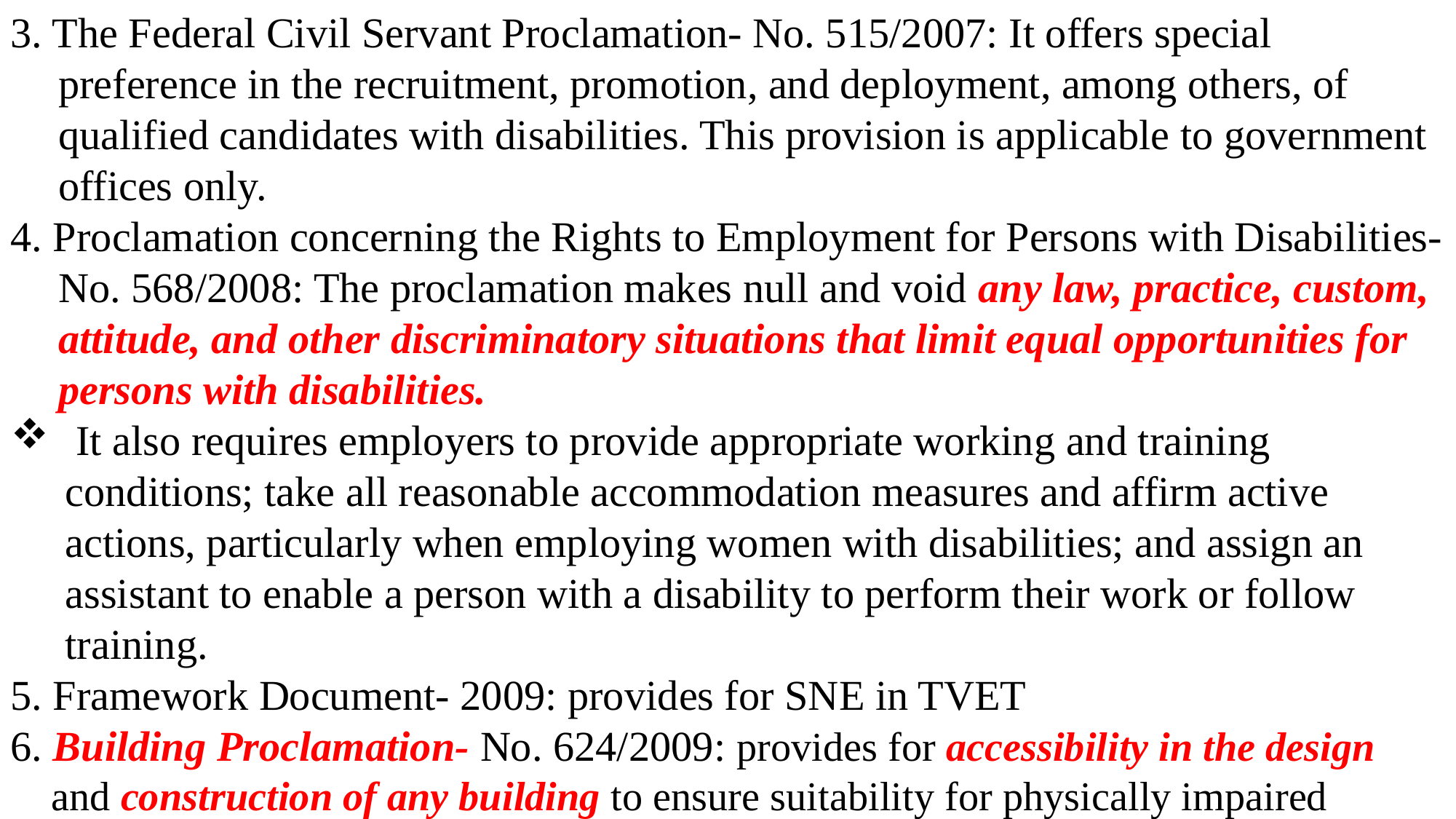

3. The Federal Civil Servant Proclamation- No. 515/2007: It offers special preference in the recruitment, promotion, and deployment, among others, of qualified candidates with disabilities. This provision is applicable to government offices only.
4. Proclamation concerning the Rights to Employment for Persons with Disabilities- No. 568/2008: The proclamation makes null and void any law, practice, custom, attitude, and other discriminatory situations that limit equal opportunities for persons with disabilities.
 It also requires employers to provide appropriate working and training conditions; take all reasonable accommodation measures and affirm active actions, particularly when employing women with disabilities; and assign an assistant to enable a person with a disability to perform their work or follow training.
5. Framework Document- 2009: provides for SNE in TVET
6. Building Proclamation- No. 624/2009: provides for accessibility in the design and construction of any building to ensure suitability for physically impaired persons.